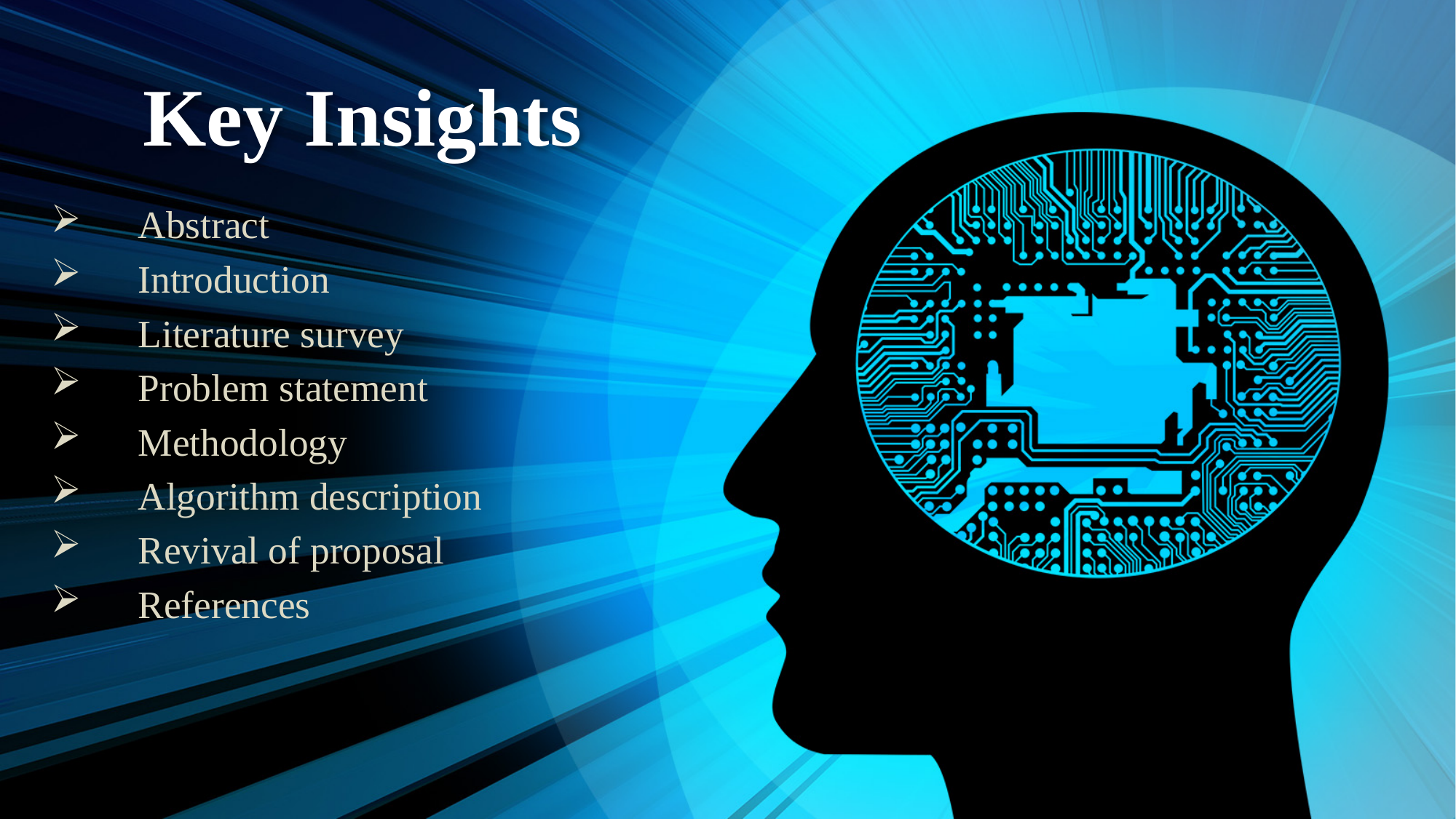

# Key Insights
Abstract
Introduction
Literature survey
Problem statement
Methodology
Algorithm description
Revival of proposal
References